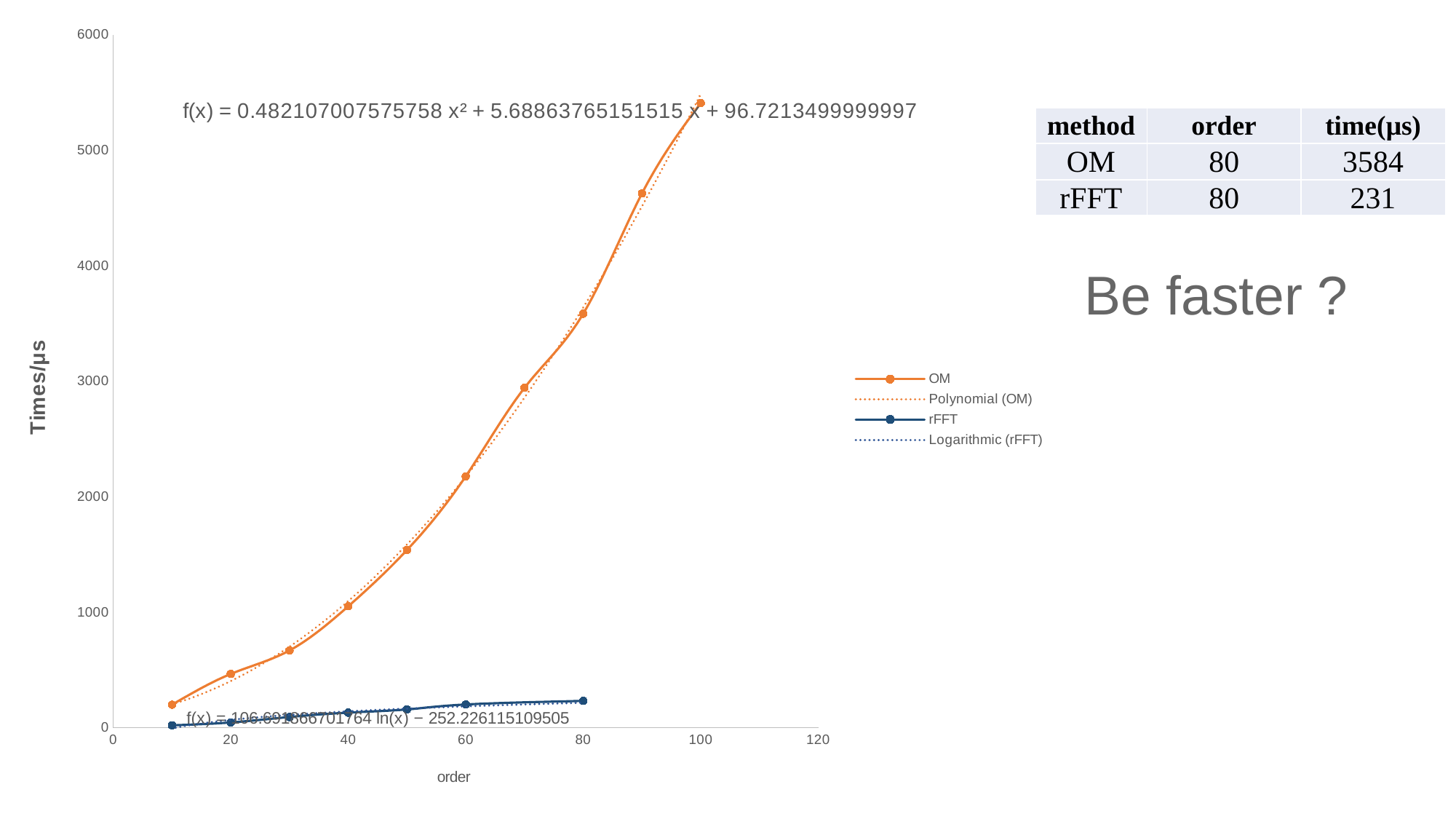

### Chart

| Category |  |  |
|---|---|---|
| method | order | time(μs) |
| --- | --- | --- |
| OM | 80 | 3584 |
| rFFT | 80 | 231 |
Be faster ?